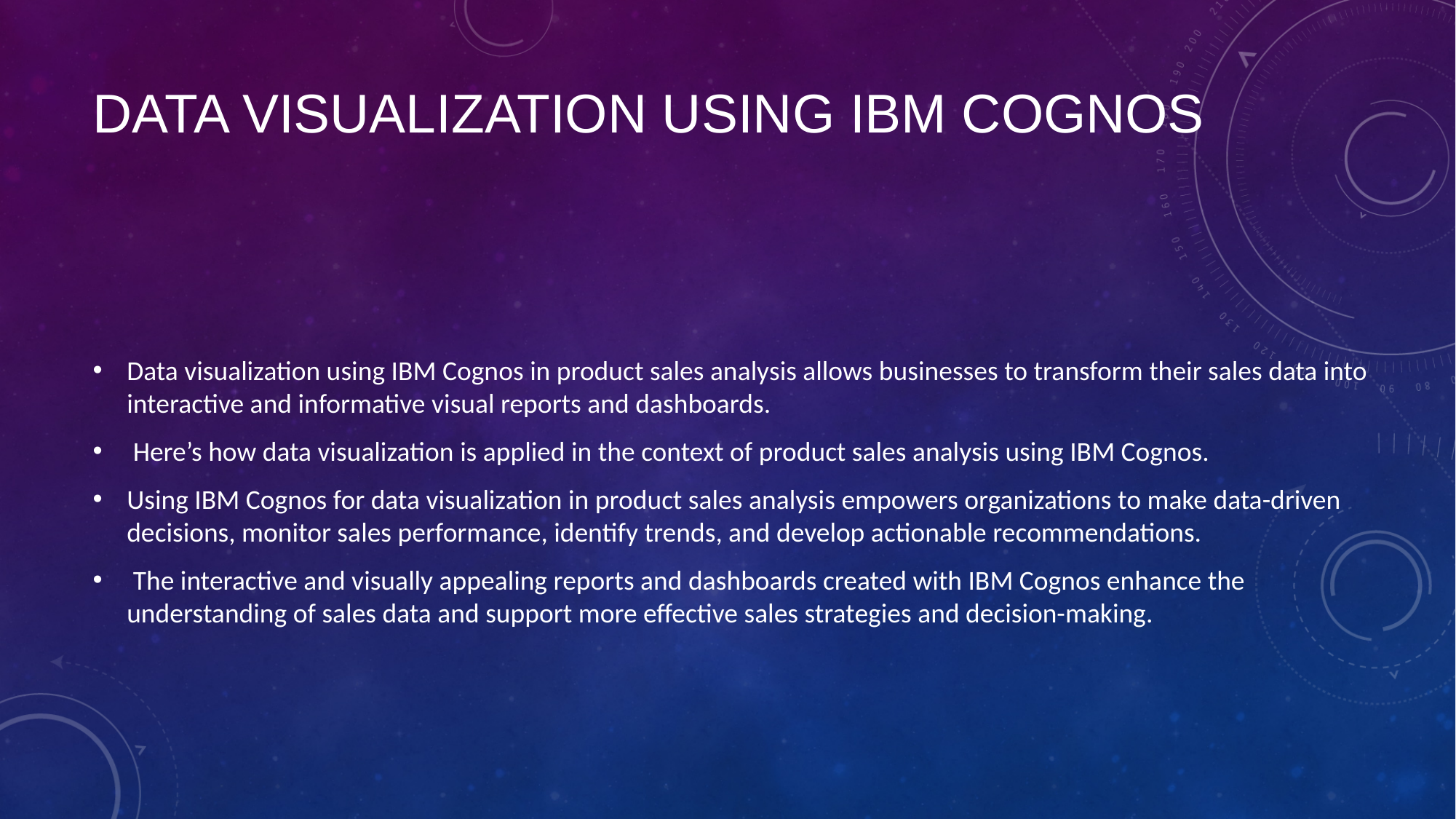

# Data visualization using IBM cognos
Data visualization using IBM Cognos in product sales analysis allows businesses to transform their sales data into interactive and informative visual reports and dashboards.
 Here’s how data visualization is applied in the context of product sales analysis using IBM Cognos.
Using IBM Cognos for data visualization in product sales analysis empowers organizations to make data-driven decisions, monitor sales performance, identify trends, and develop actionable recommendations.
 The interactive and visually appealing reports and dashboards created with IBM Cognos enhance the understanding of sales data and support more effective sales strategies and decision-making.